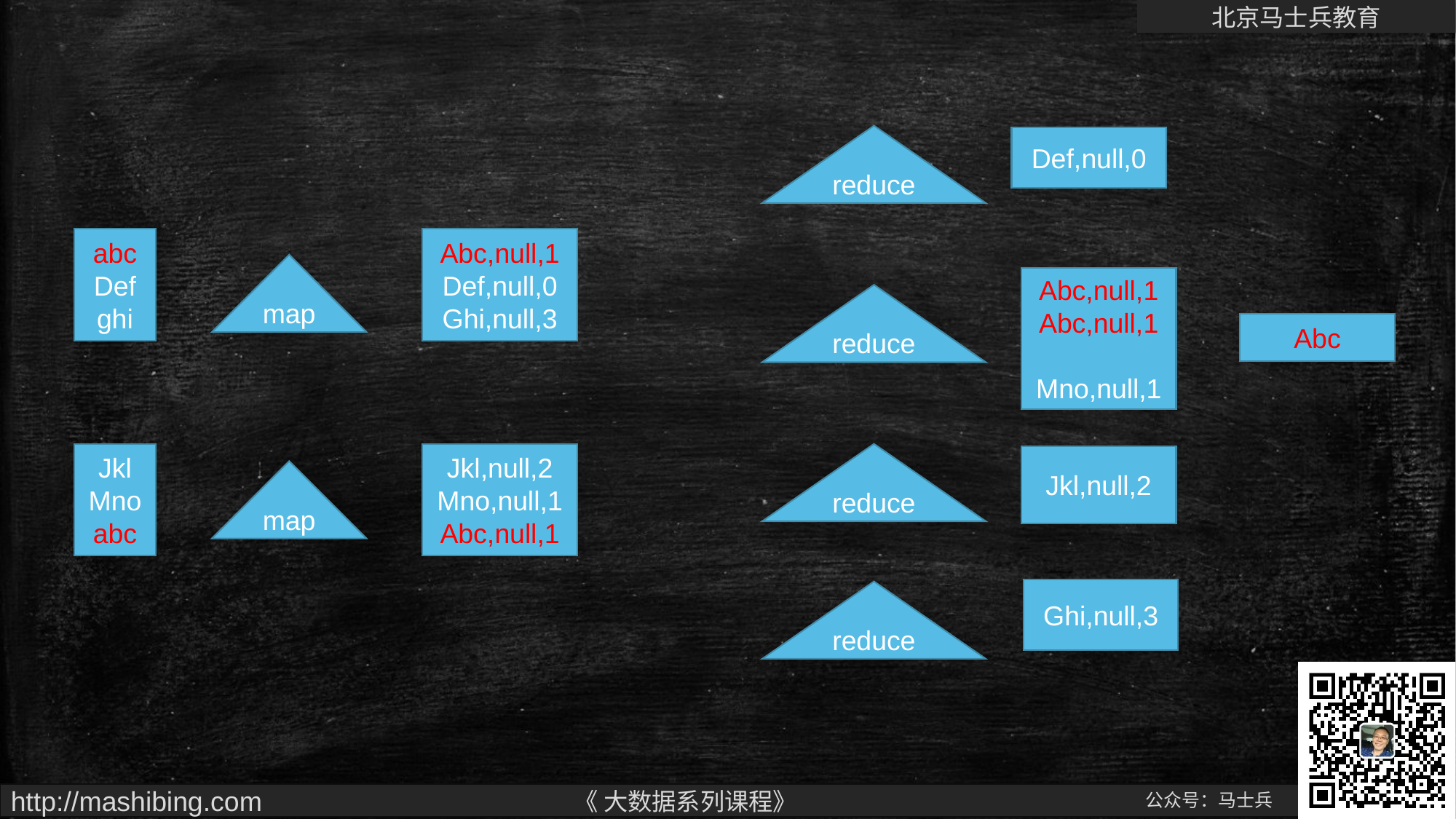

reduce
Def,null,0
abc
Def
ghi
Abc,null,1
Def,null,0
Ghi,null,3
map
Abc,null,1
Abc,null,1

Mno,null,1
reduce
Abc
Jkl
Mno
abc
Jkl,null,2
Mno,null,1
Abc,null,1
reduce
Jkl,null,2
map
Ghi,null,3
reduce